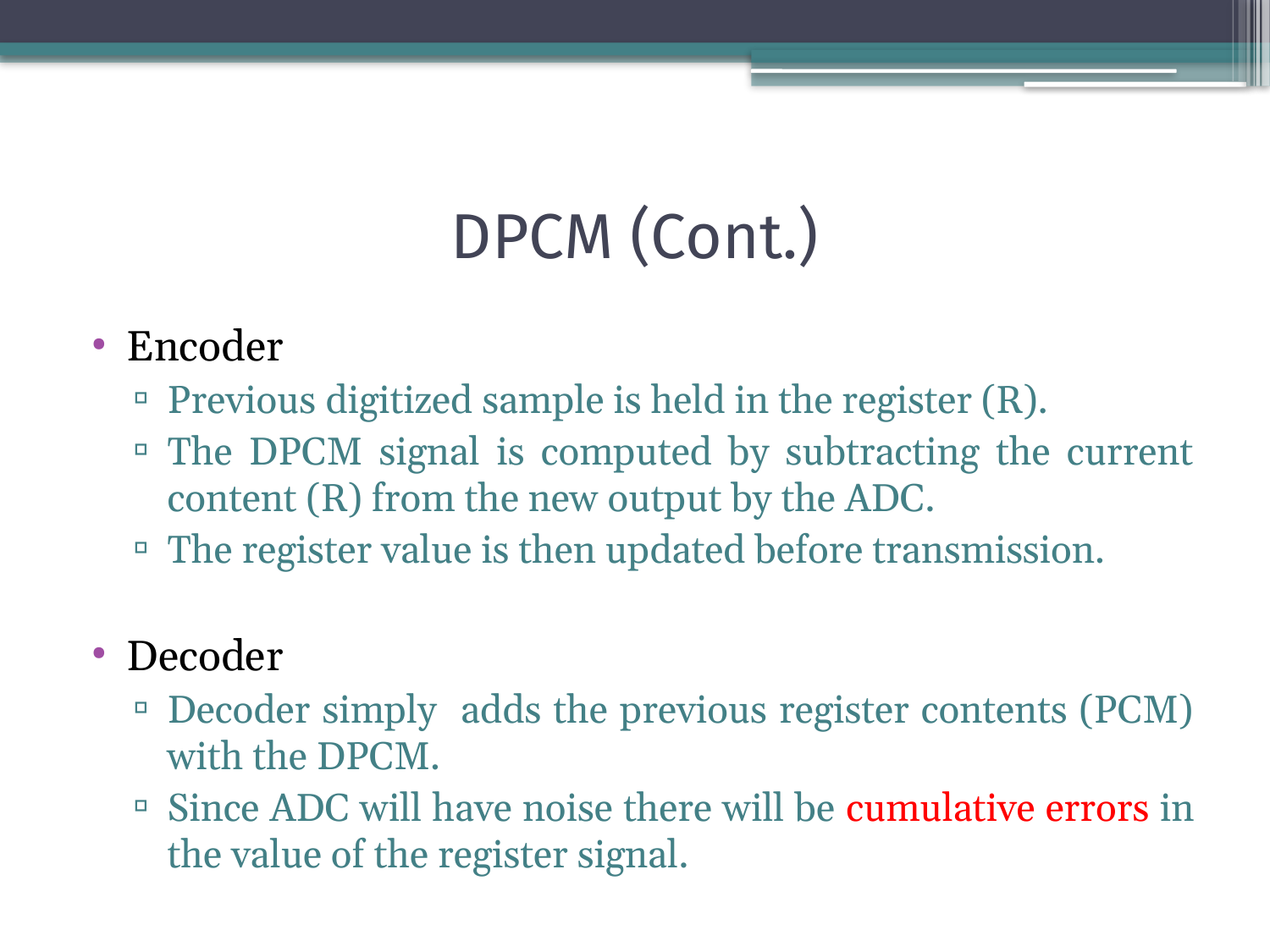

# DPCM (Cont.)
Encoder
Previous digitized sample is held in the register (R).
The DPCM signal is computed by subtracting the current content (R) from the new output by the ADC.
The register value is then updated before transmission.

Decoder
Decoder simply  adds the previous register contents (PCM) with the DPCM.
Since ADC will have noise there will be cumulative errors in the value of the register signal.